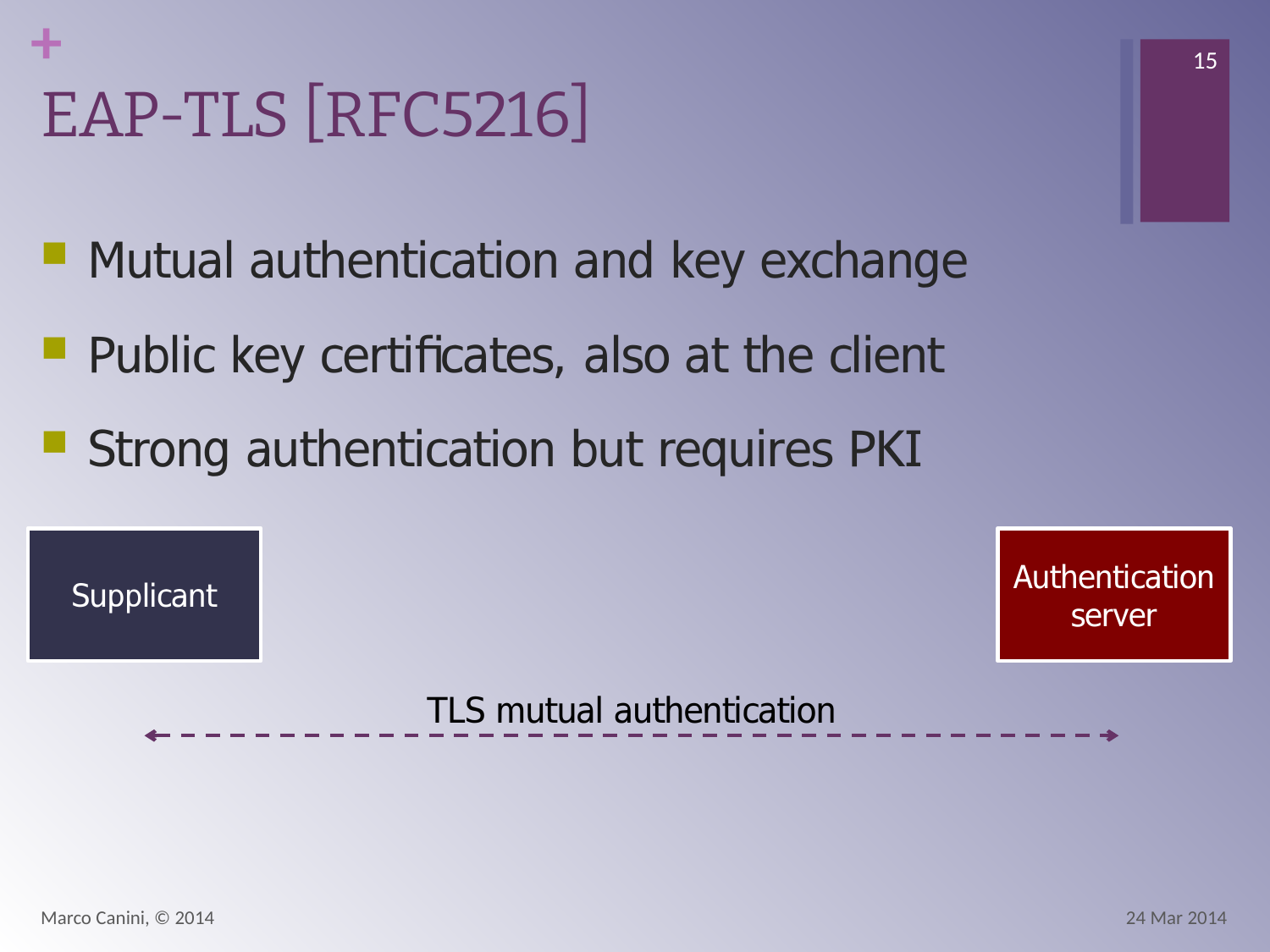

15
# EAP-TLS [RFC5216]
Mutual authentication and key exchange
Public key certificates, also at the client
Strong authentication but requires PKI
Supplicant
Authentication server
TLS mutual authentication
Marco Canini, © 2014
24 Mar 2014